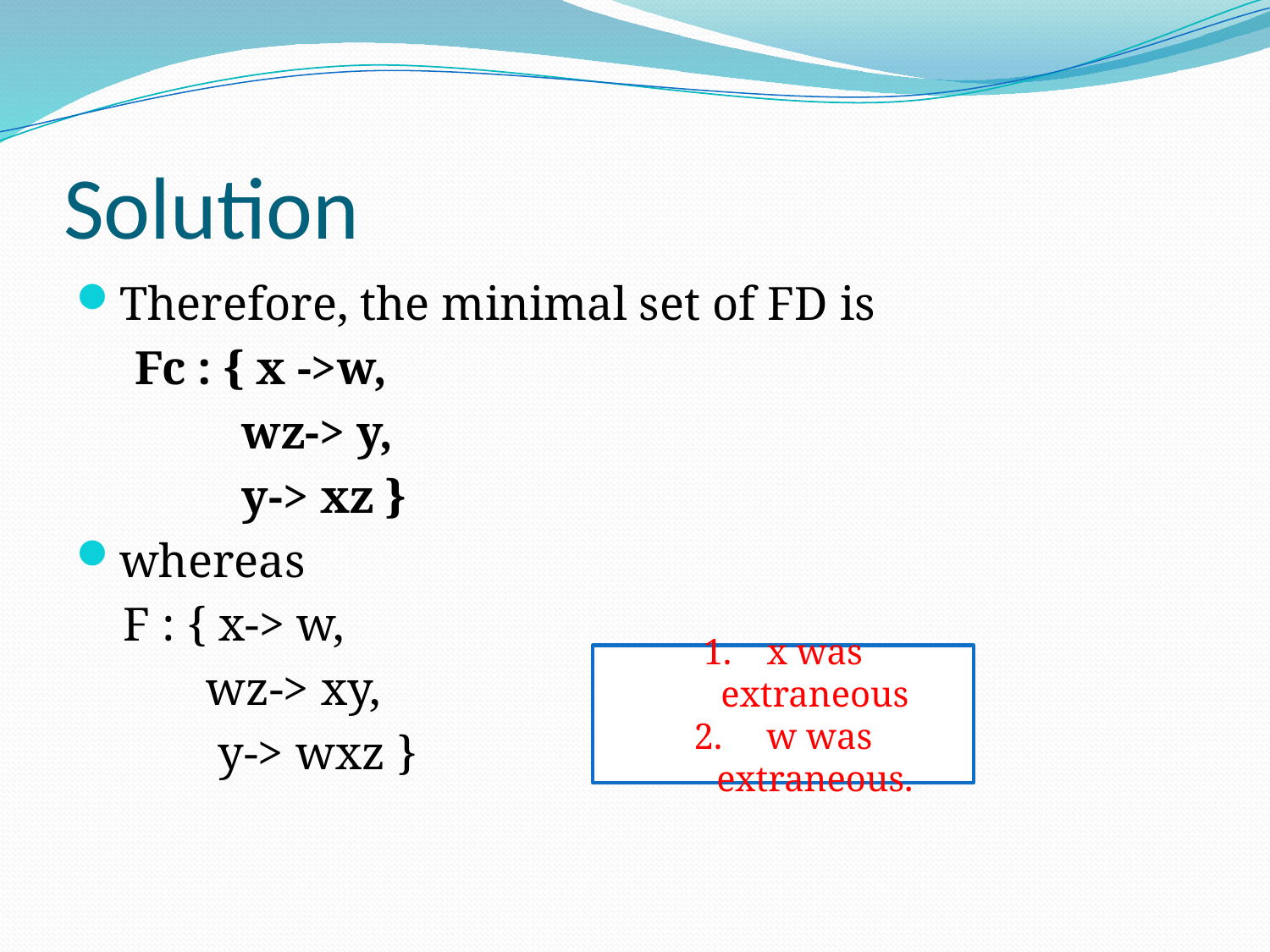

# Solution
Therefore, the minimal set of FD is
     Fc : { x ->w,
              wz-> y,
              y-> xz }
whereas
    F : { x-> w,
           wz-> xy,
            y-> wxz }
x was extraneous
 w was extraneous.